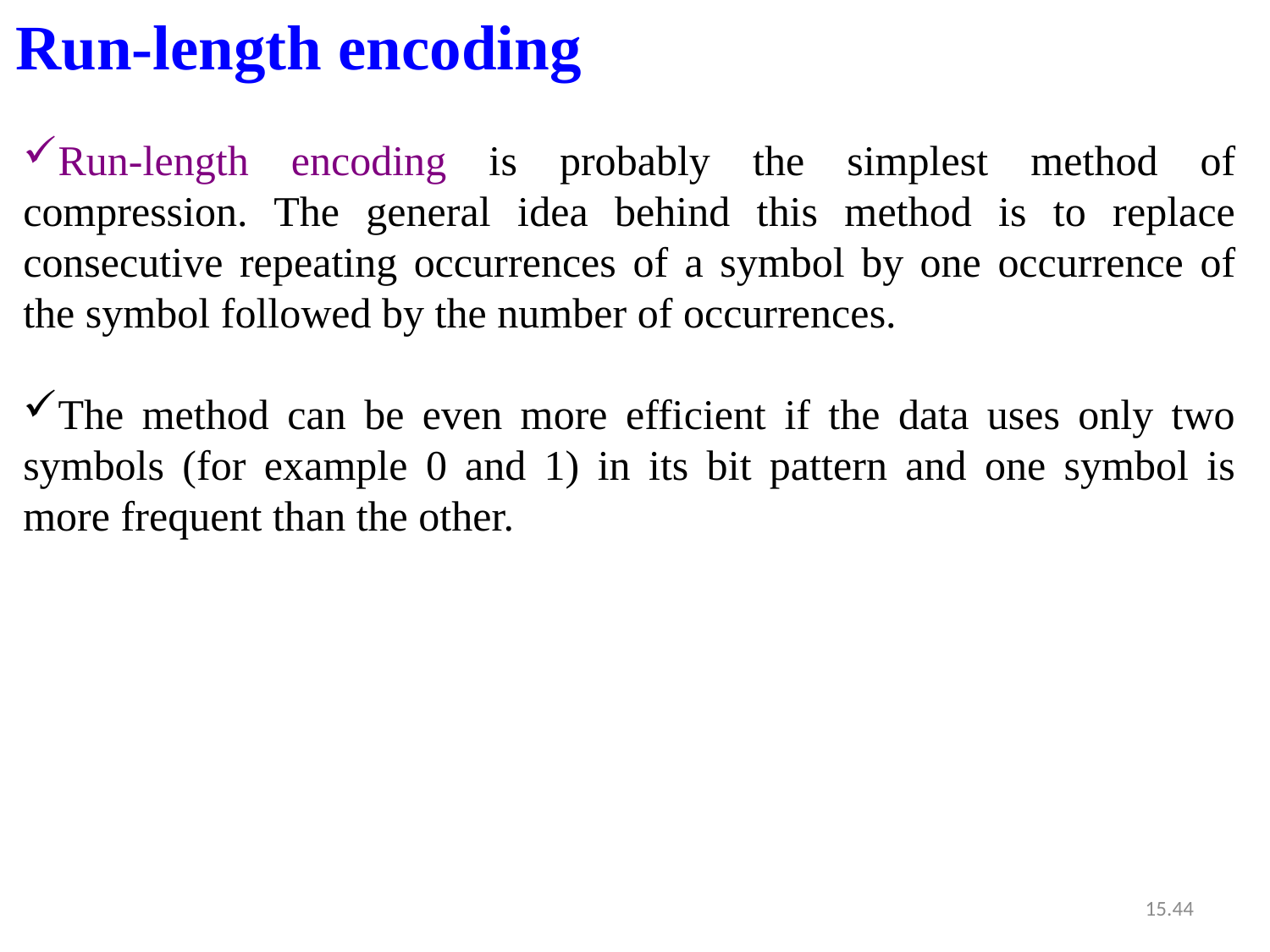

Run-length encoding
Run-length encoding is probably the simplest method of compression. The general idea behind this method is to replace consecutive repeating occurrences of a symbol by one occurrence of the symbol followed by the number of occurrences.

The method can be even more efficient if the data uses only two symbols (for example 0 and 1) in its bit pattern and one symbol is more frequent than the other.
15.44